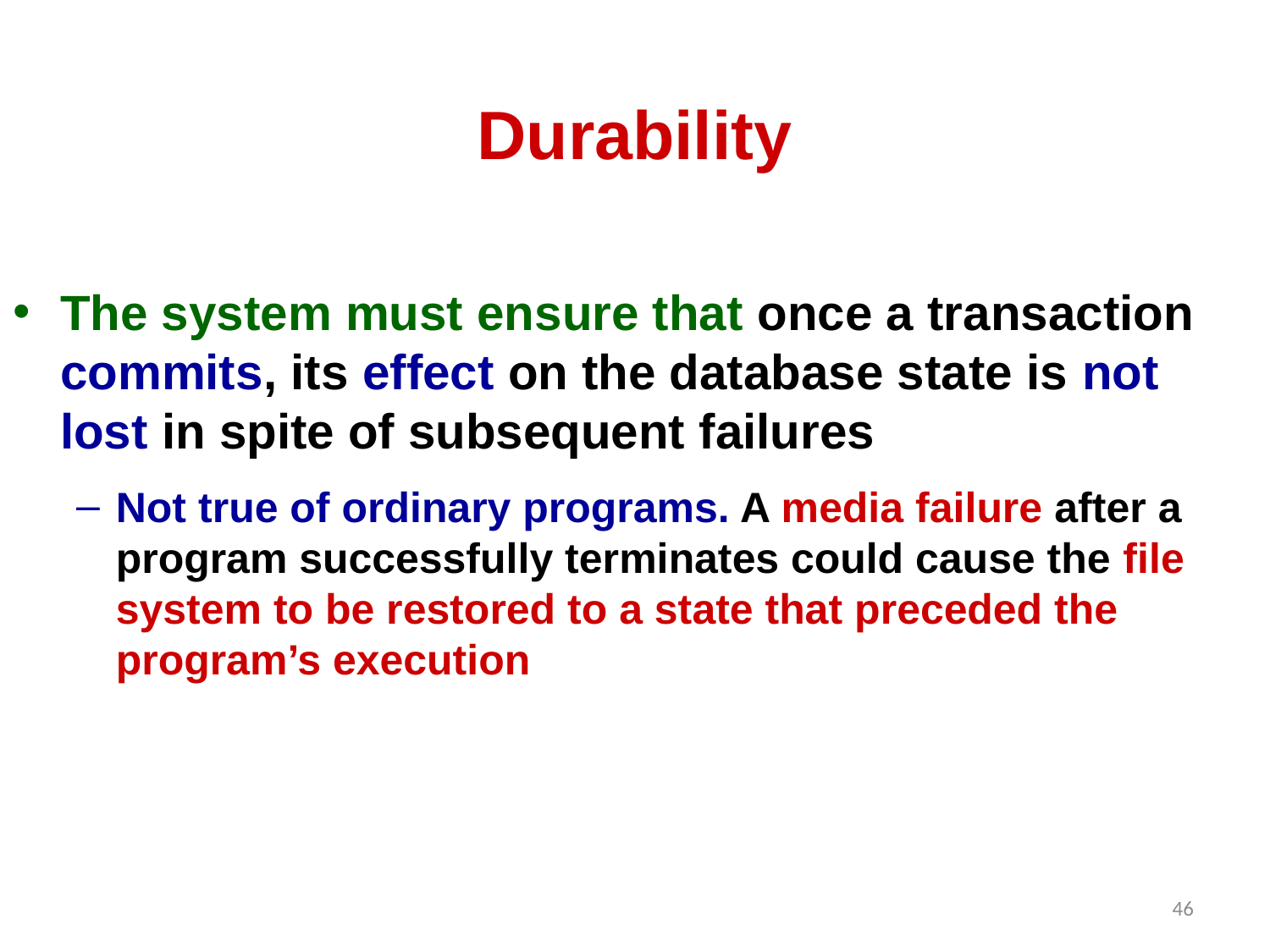

# Durability
The system must ensure that once a transaction commits, its effect on the database state is not lost in spite of subsequent failures
Not true of ordinary programs. A media failure after a program successfully terminates could cause the file system to be restored to a state that preceded the program’s execution

46